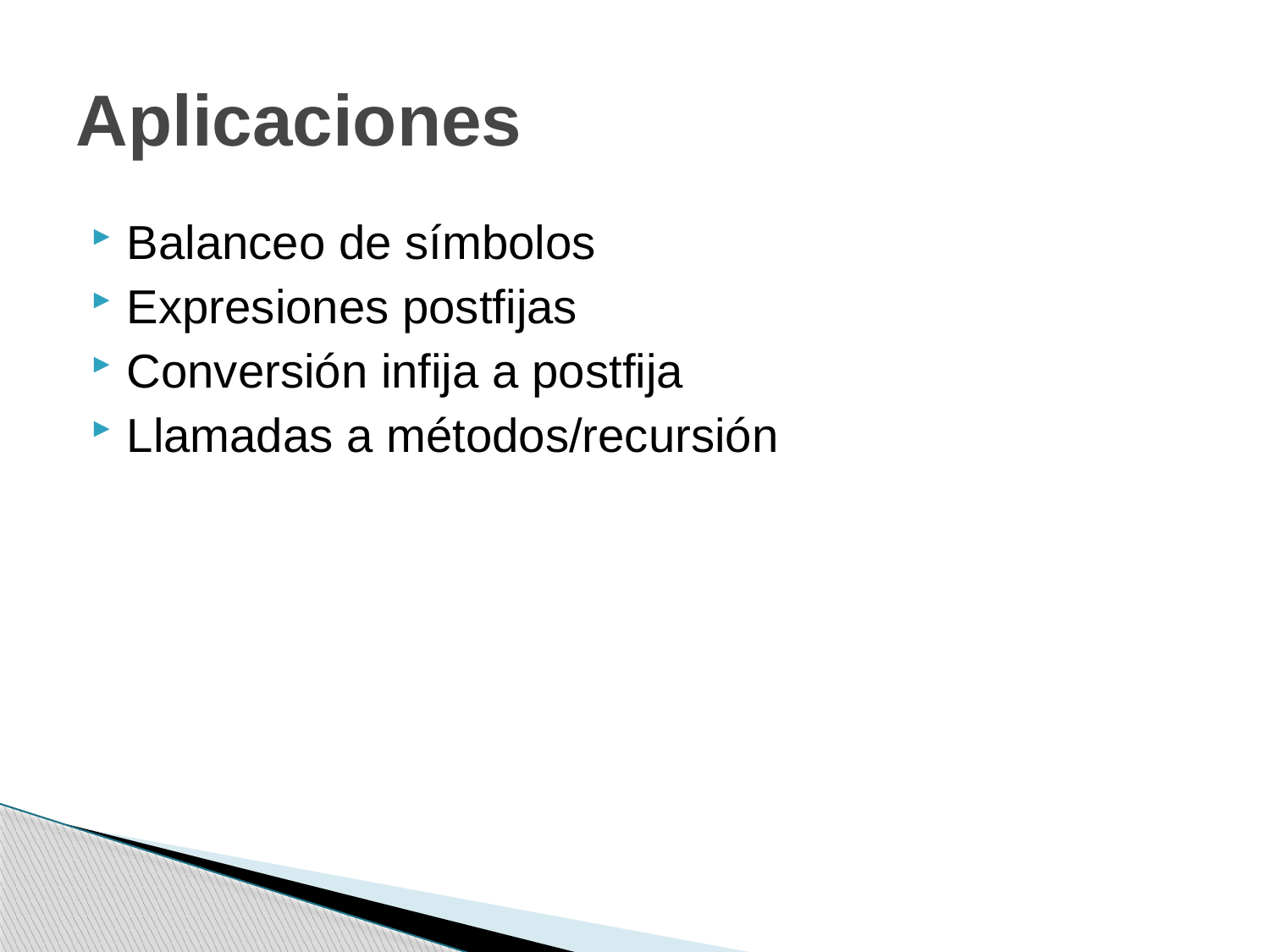

# Aplicaciones
Balanceo de símbolos
Expresiones postfijas
Conversión infija a postfija
Llamadas a métodos/recursión